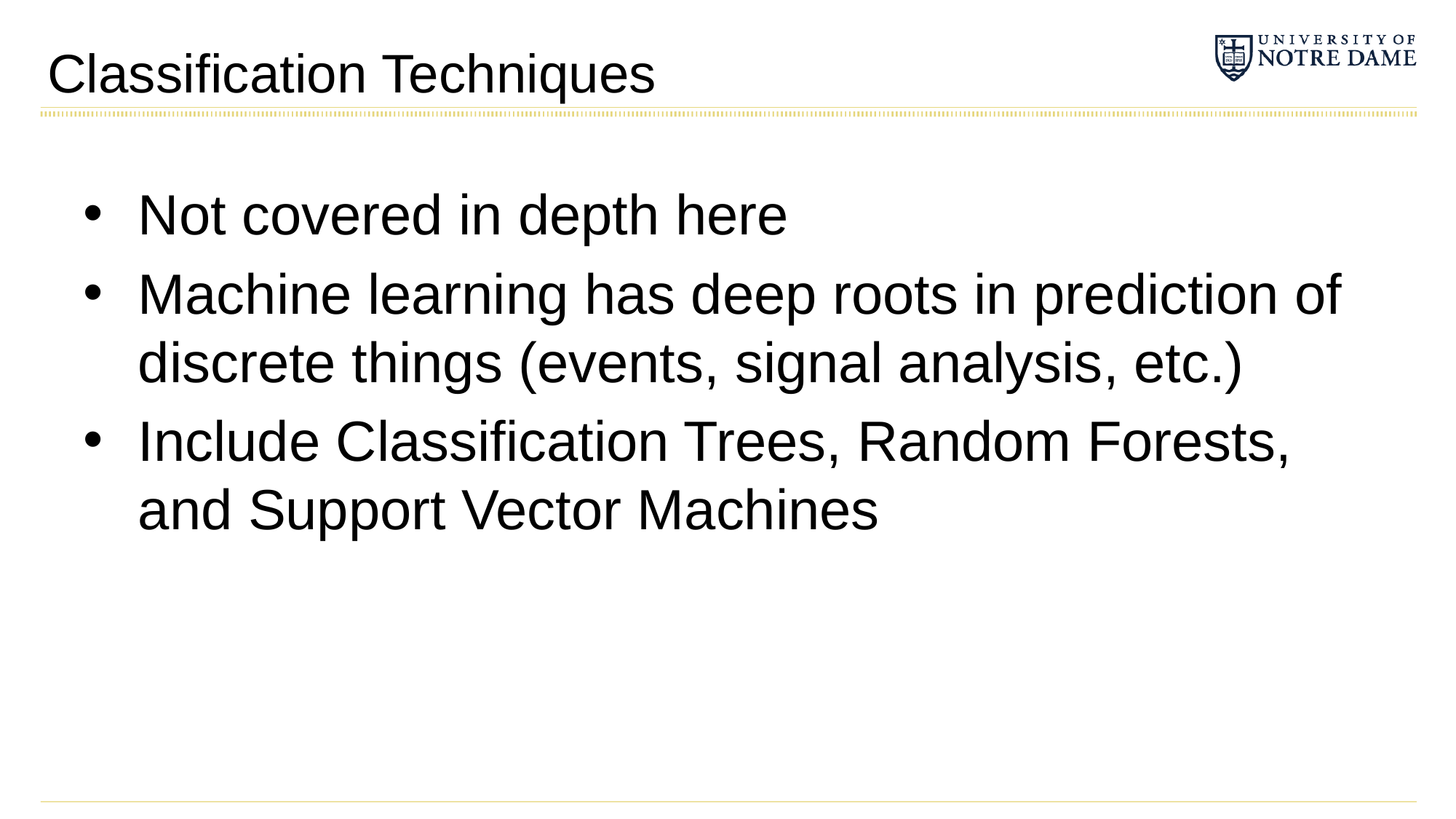

# Classification Techniques
Not covered in depth here
Machine learning has deep roots in prediction of discrete things (events, signal analysis, etc.)
Include Classification Trees, Random Forests, and Support Vector Machines